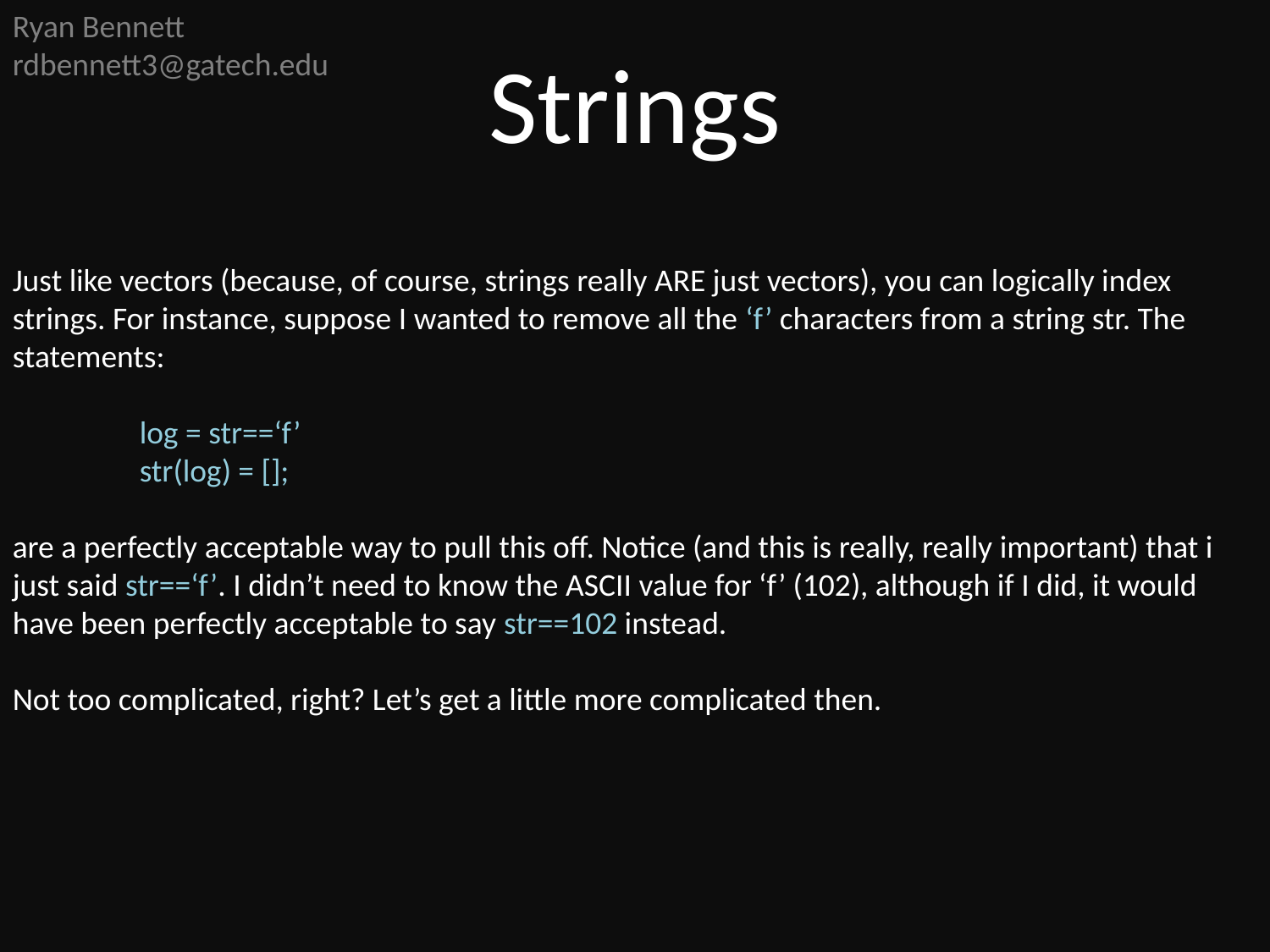

Ryan Bennett
rdbennett3@gatech.edu
Strings
Just like vectors (because, of course, strings really ARE just vectors), you can logically index strings. For instance, suppose I wanted to remove all the ‘f’ characters from a string str. The statements:

	log = str==‘f’
	str(log) = [];

are a perfectly acceptable way to pull this off. Notice (and this is really, really important) that i just said str==‘f’. I didn’t need to know the ASCII value for ‘f’ (102), although if I did, it would have been perfectly acceptable to say str==102 instead.

Not too complicated, right? Let’s get a little more complicated then.